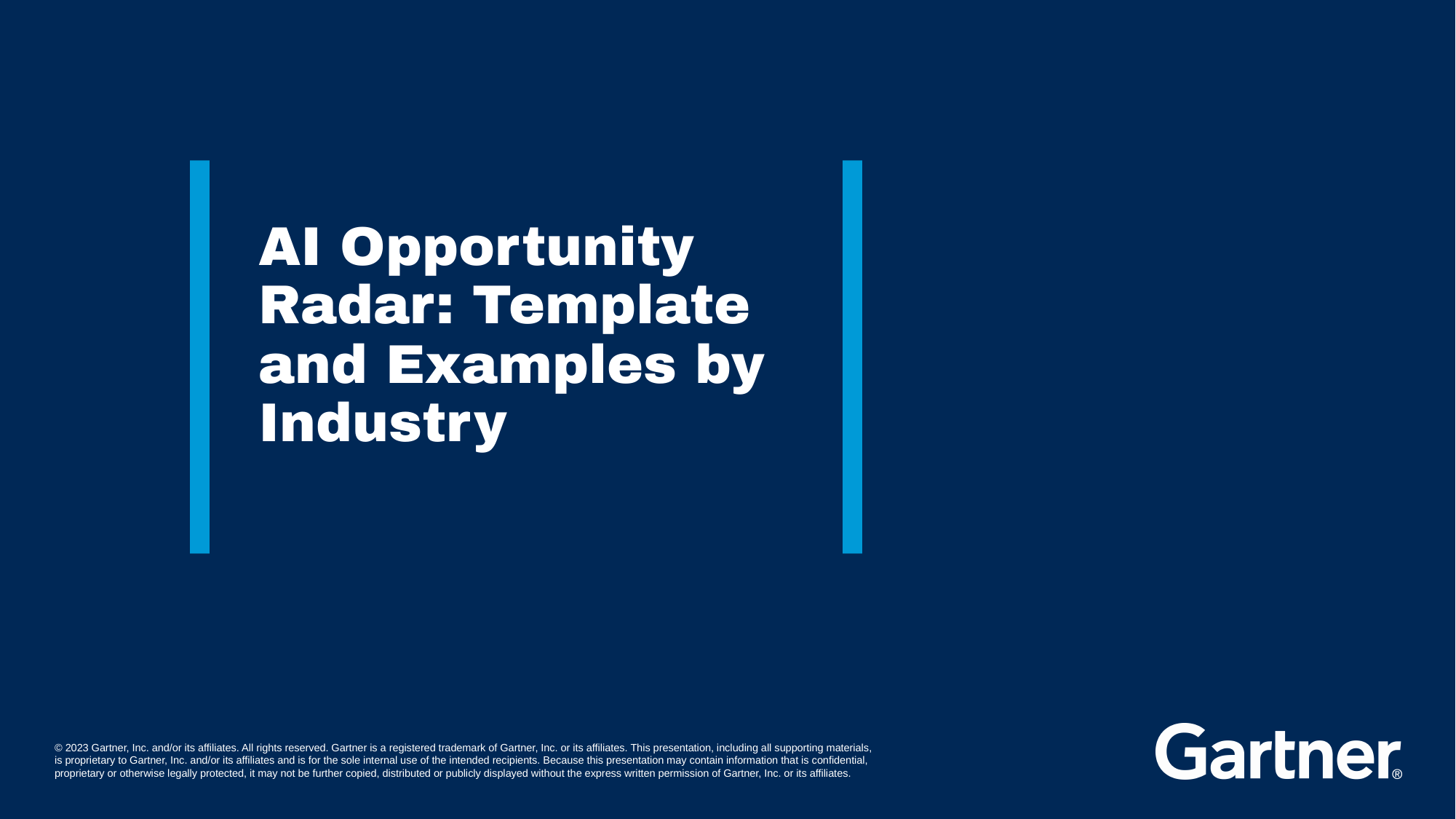

# AI Opportunity Radar: Template and Examples by Industry